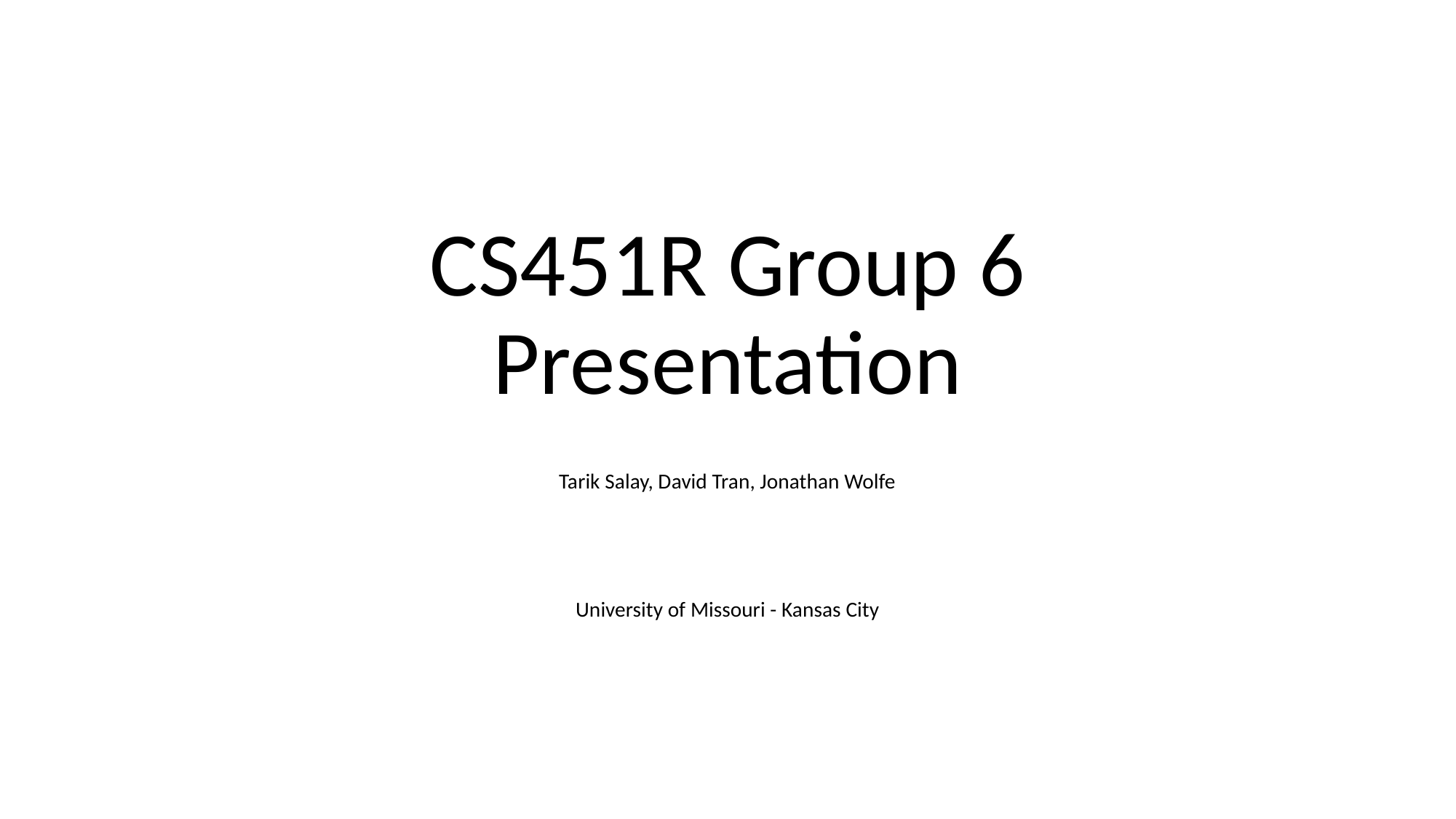

# CS451R Group 6 Presentation

Tarik Salay, David Tran, Jonathan Wolfe

University of Missouri - Kansas City